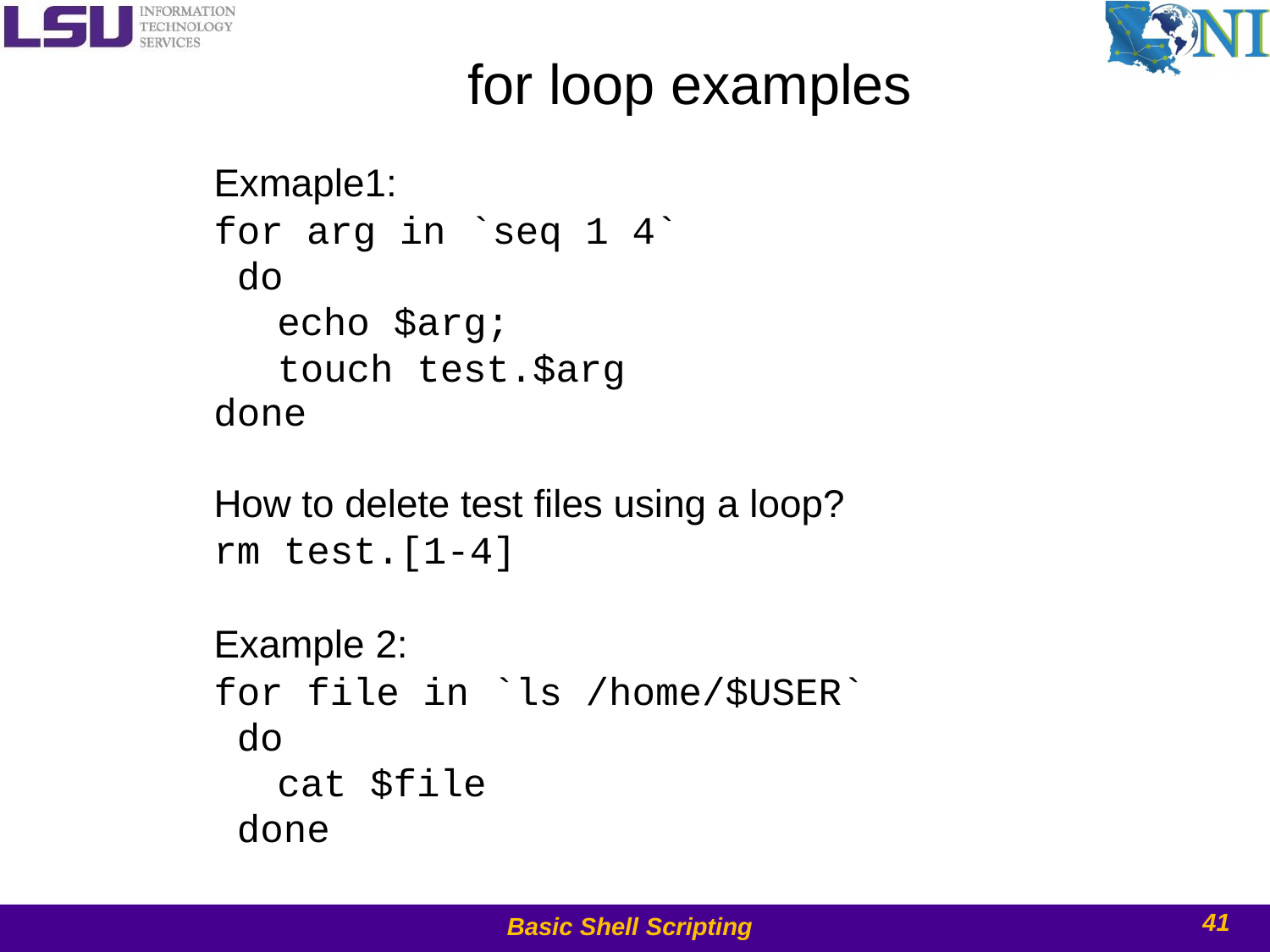

# for loop examples
Exmaple1:
for arg in `seq 1 4`  do
echo  touch
done
$arg;  test.$arg
How to delete test files using a loop?
rm test.[1-4]

Example 2:
for file in `ls /home/$USER`  do
cat $file  done
41
Basic Shell Scripting